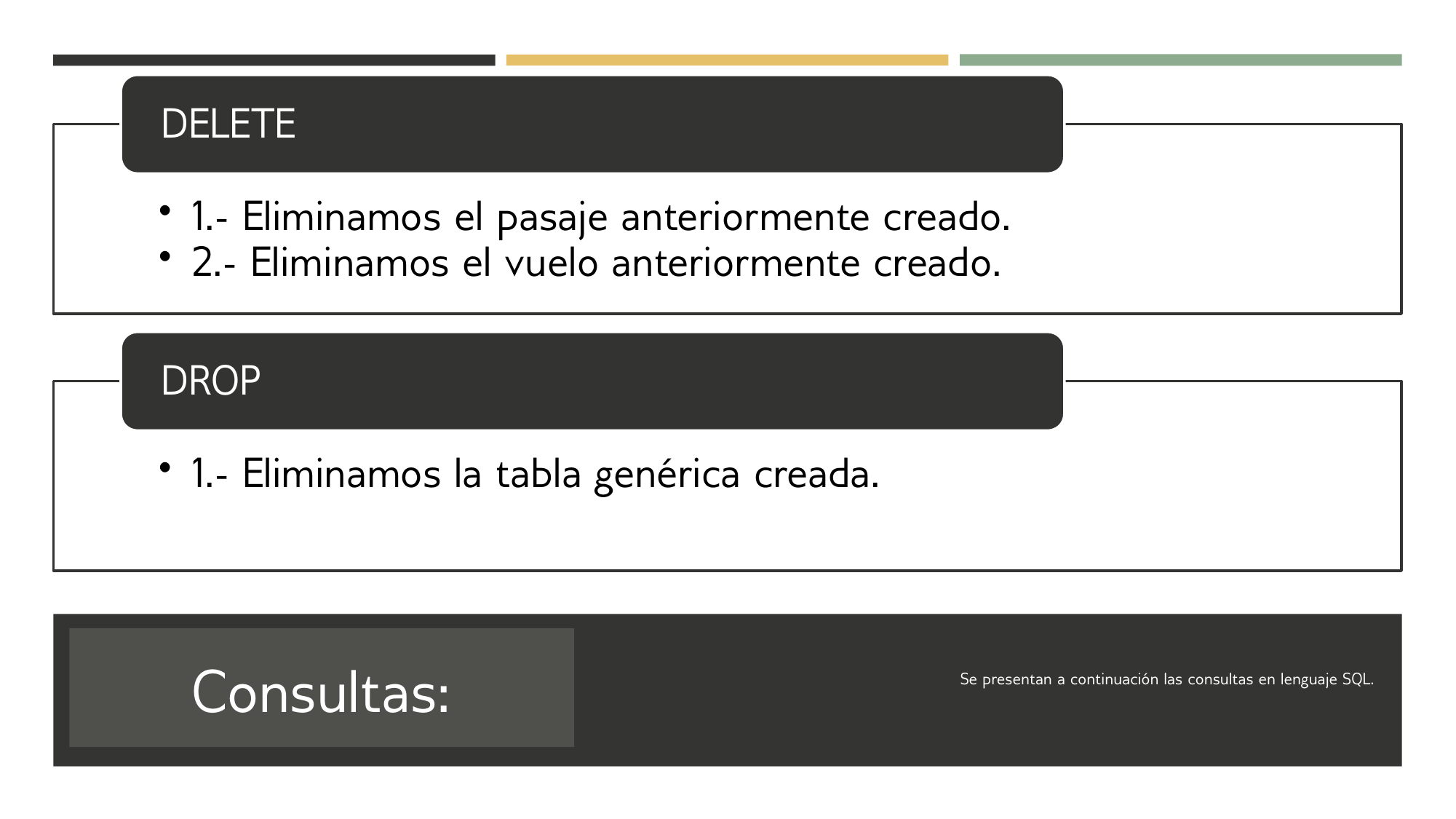

DELETE

1.- Eliminamos el pasaje anteriormente creado.
2.- Eliminamos el vuelo anteriormente creado.

DROP

1.- Eliminamos la tabla genérica creada.

# Consultas:
Se presentan a continuación las consultas en lenguaje SQL.